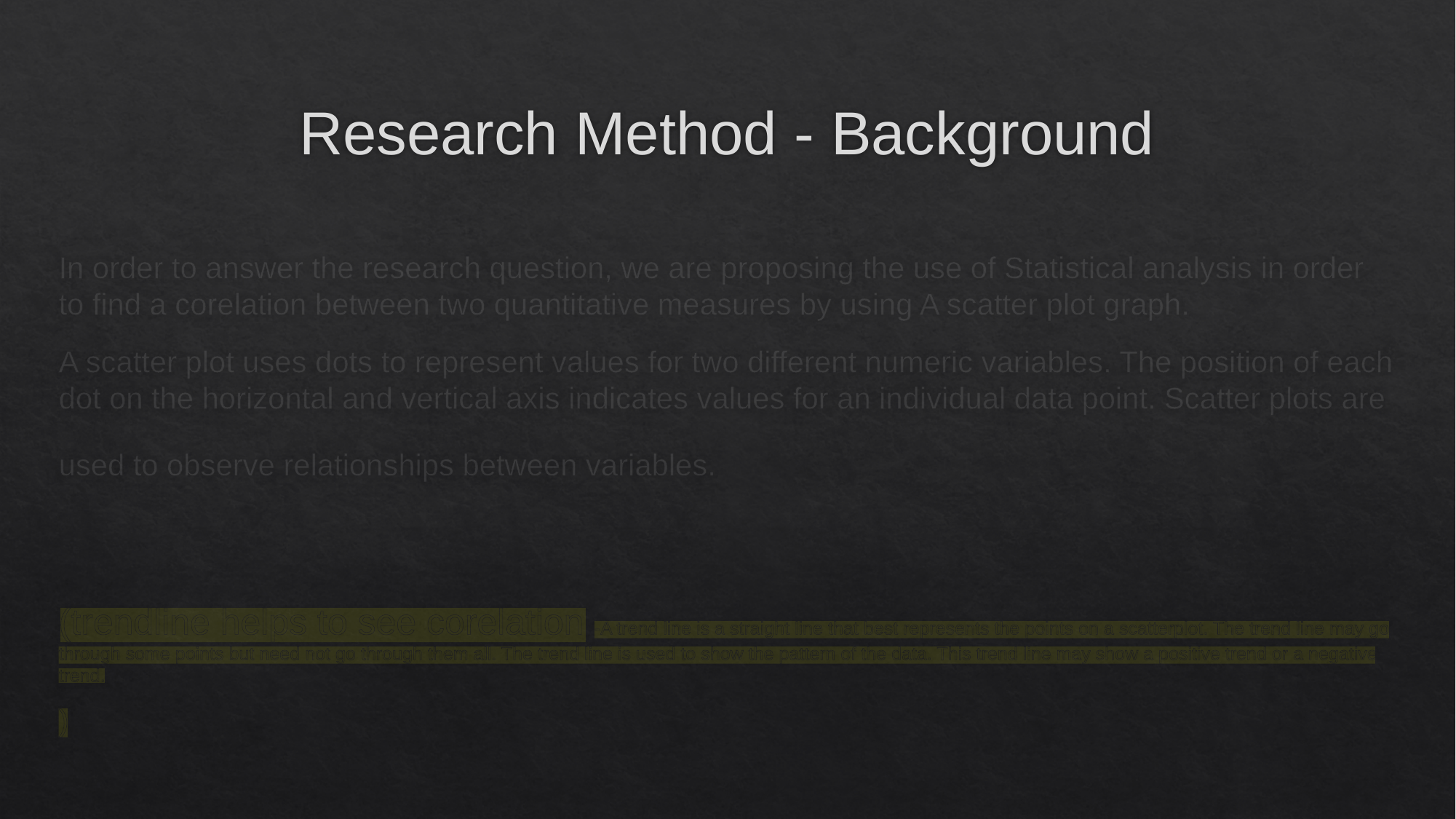

# Research Method - Background
In order to answer the research question, we are proposing the use of Statistical analysis in order to find a corelation between two quantitative measures by using A scatter plot graph.
A scatter plot uses dots to represent values for two different numeric variables. The position of each dot on the horizontal and vertical axis indicates values for an individual data point. Scatter plots are used to observe relationships between variables.

(trendline helps to see corelation -A trend line is a straight line that best represents the points on a scatterplot. The trend line may go through some points but need not go through them all. The trend line is used to show the pattern of the data. This trend line may show a positive trend or a negative trend.
)